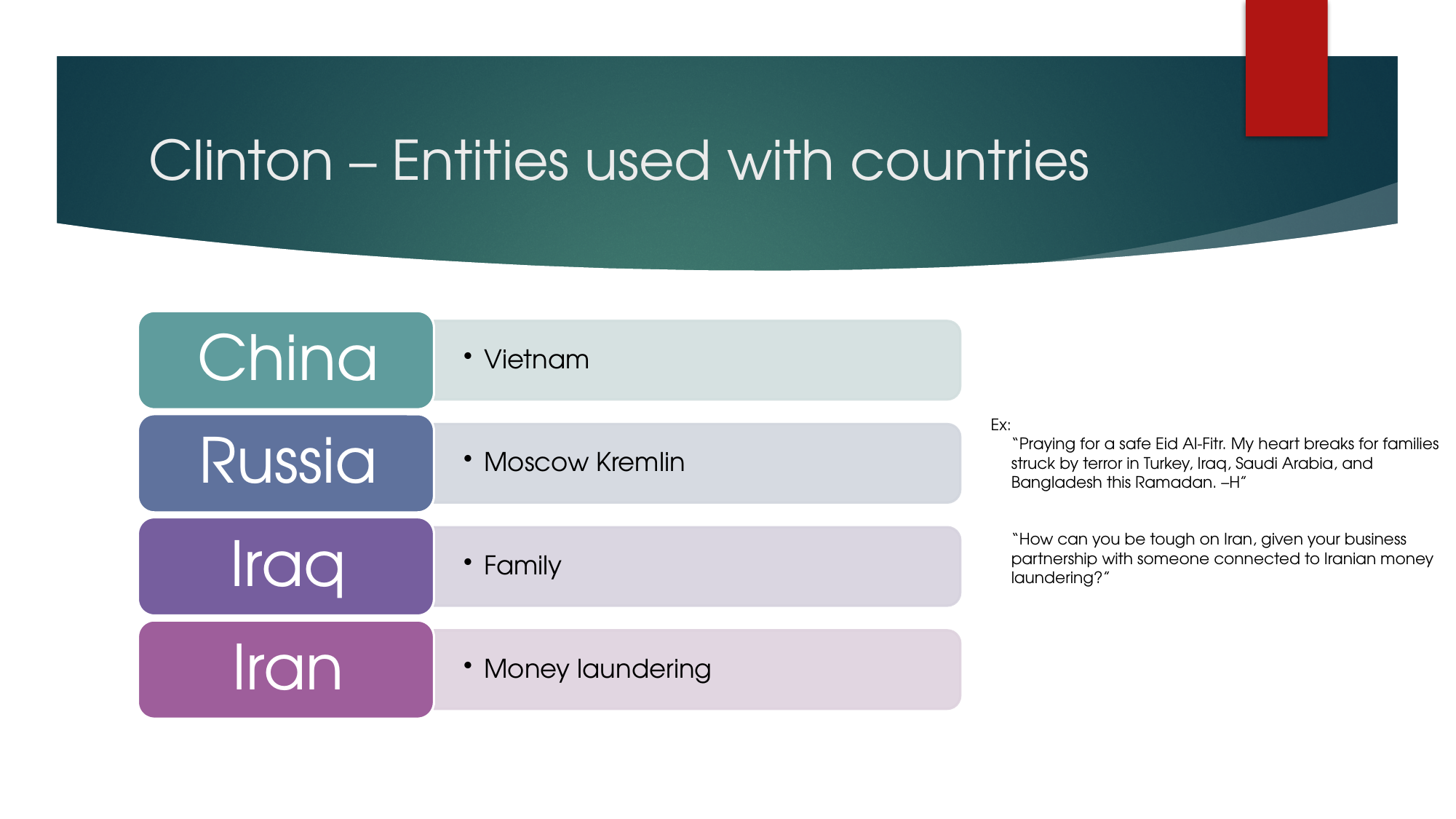

# Clinton – Entities used with countries
Vietnam
China
Moscow Kremlin
Russia
Family
Iraq
Money laundering
Iran
Ex:
“Praying for a safe Eid Al-Fitr. My heart breaks for families
struck by terror in Turkey, Iraq, Saudi Arabia, and
Bangladesh this Ramadan. –H”

“How can you be tough on Iran, given your business
partnership with someone connected to Iranian money
laundering?”